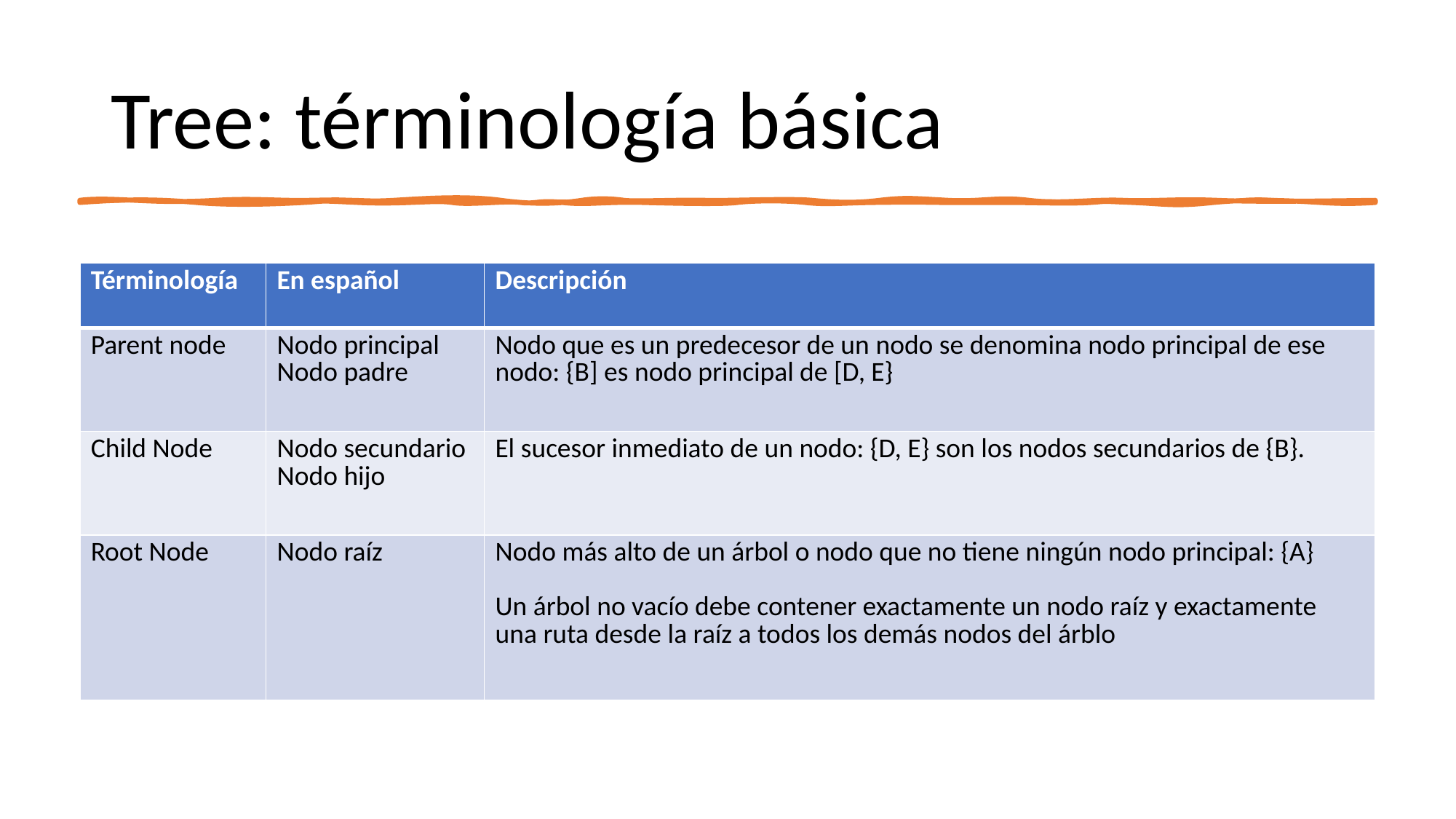

# Tree: términología básica

| Términología | En español | Descripción |
| --- | --- | --- |
| Parent node | Nodo principal Nodo padre | Nodo que es un predecesor de un nodo se denomina nodo principal de ese nodo: {B] es nodo principal de [D, E} |
| Child Node | Nodo secundario Nodo hijo | El sucesor inmediato de un nodo: {D, E} son los nodos secundarios de {B}. |
| Root Node | Nodo raíz | Nodo más alto de un árbol o nodo que no tiene ningún nodo principal: {A} Un árbol no vacío debe contener exactamente un nodo raíz y exactamente una ruta desde la raíz a todos los demás nodos del árblo |